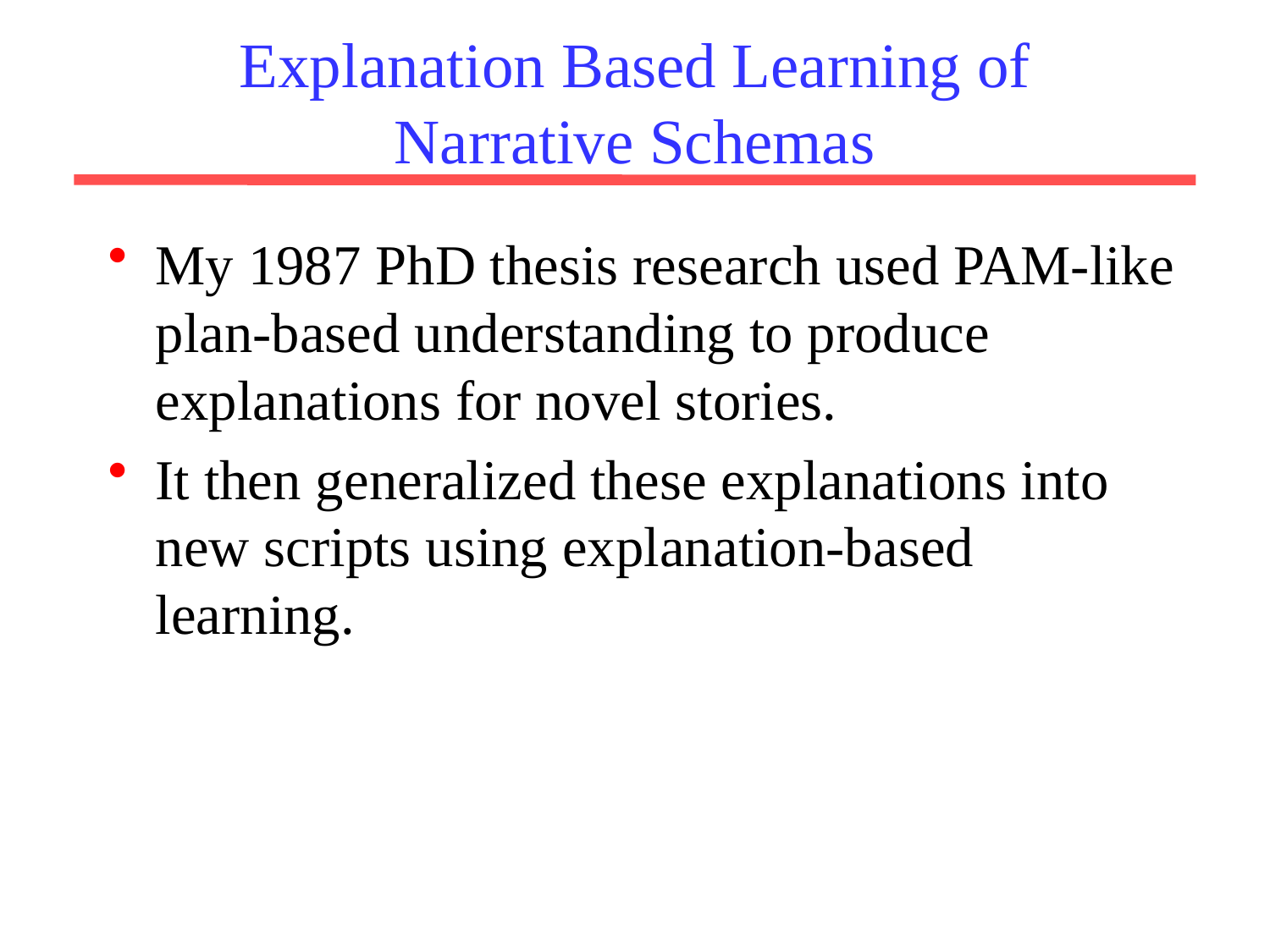

# Explanation Based Learning of Narrative Schemas
My 1987 PhD thesis research used PAM-like plan-based understanding to produce explanations for novel stories.
It then generalized these explanations into new scripts using explanation-based learning.